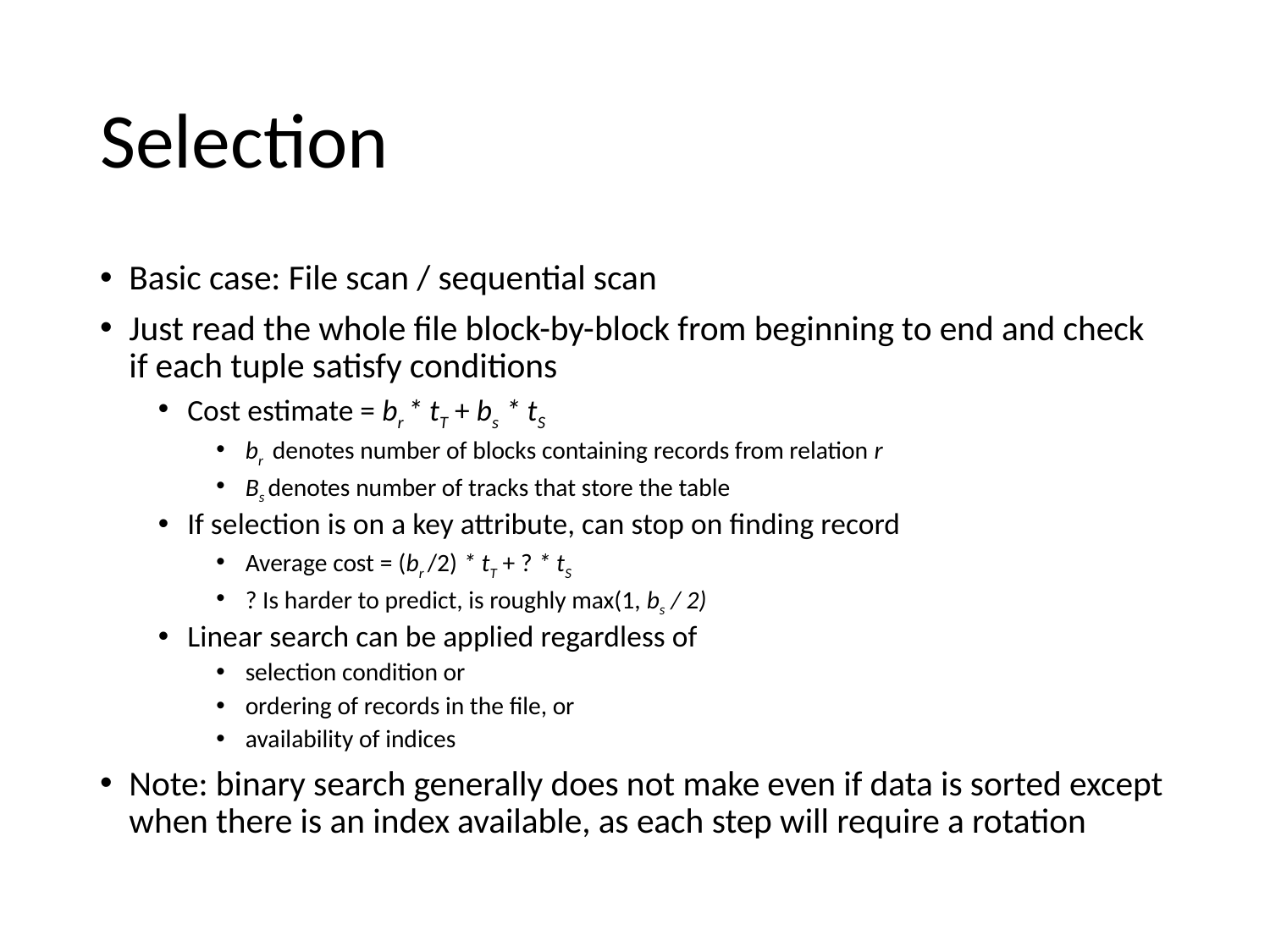

# Selection
Basic case: File scan / sequential scan
Just read the whole file block-by-block from beginning to end and check if each tuple satisfy conditions
Cost estimate = br * tT + bs * tS
br  denotes number of blocks containing records from relation r
Bs denotes number of tracks that store the table
If selection is on a key attribute, can stop on finding record
Average cost = (br /2) * tT + ? * tS
? Is harder to predict, is roughly max(1, bs / 2)
Linear search can be applied regardless of
selection condition or
ordering of records in the file, or
availability of indices
Note: binary search generally does not make even if data is sorted except when there is an index available, as each step will require a rotation